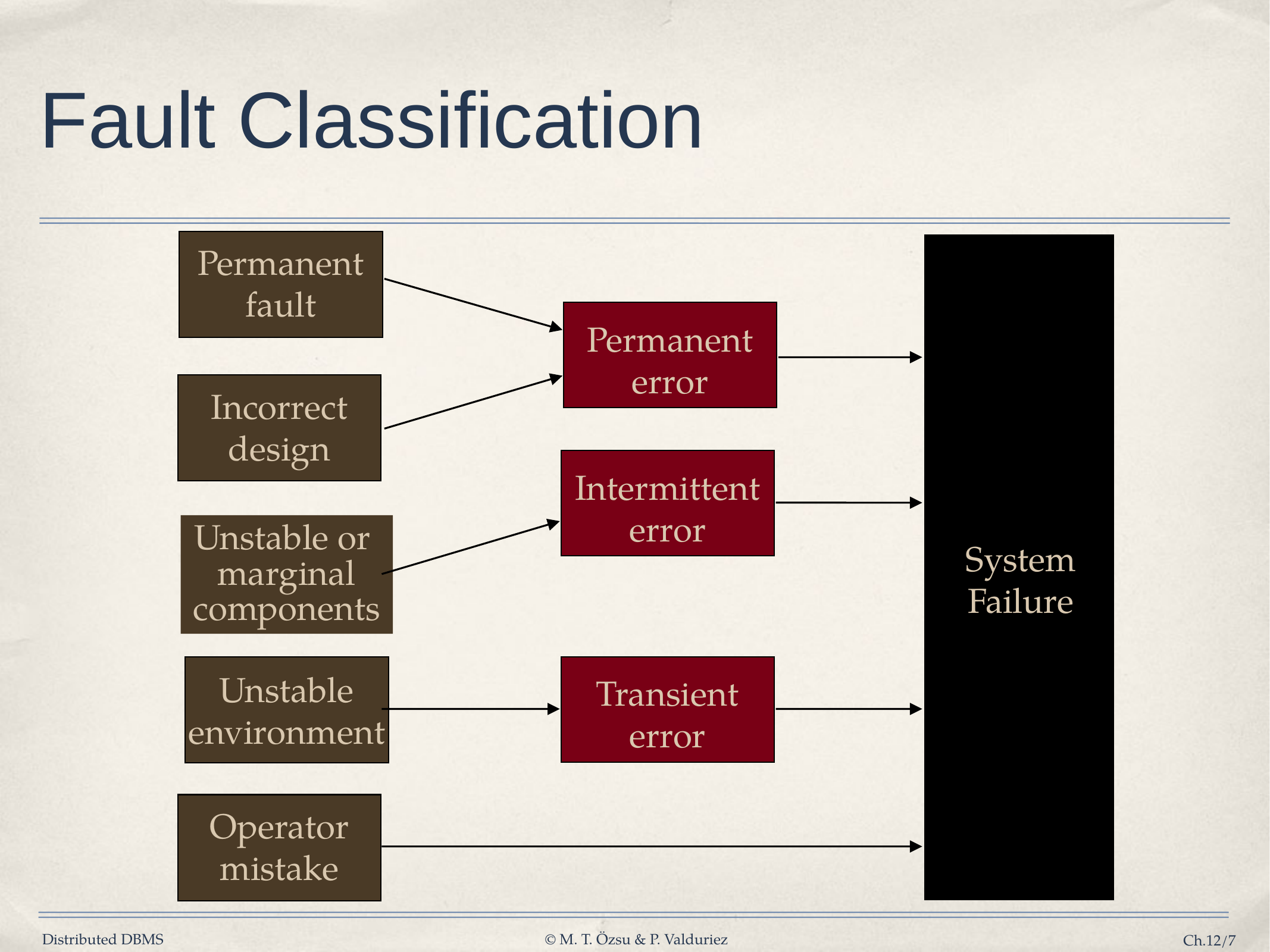

# Fault Classification

Permanent
fault

Permanent
error

Incorrect
design

Intermittent
error

Unstable or
marginal
components

System
Failure

Unstable
environment
Transient
error

Operator
mistake